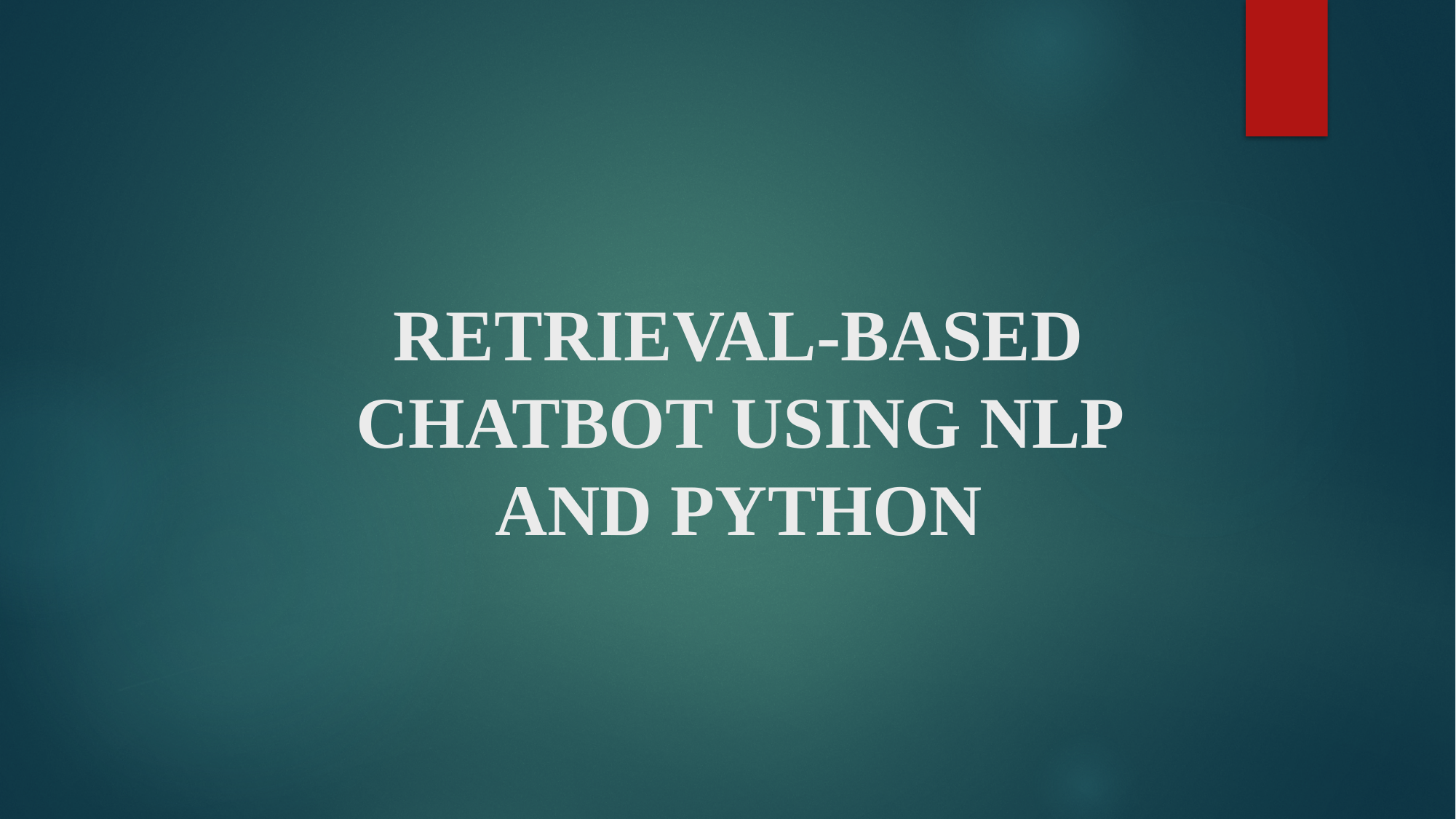

# RETRIEVAL-BASED CHATBOT USING NLP AND PYTHON